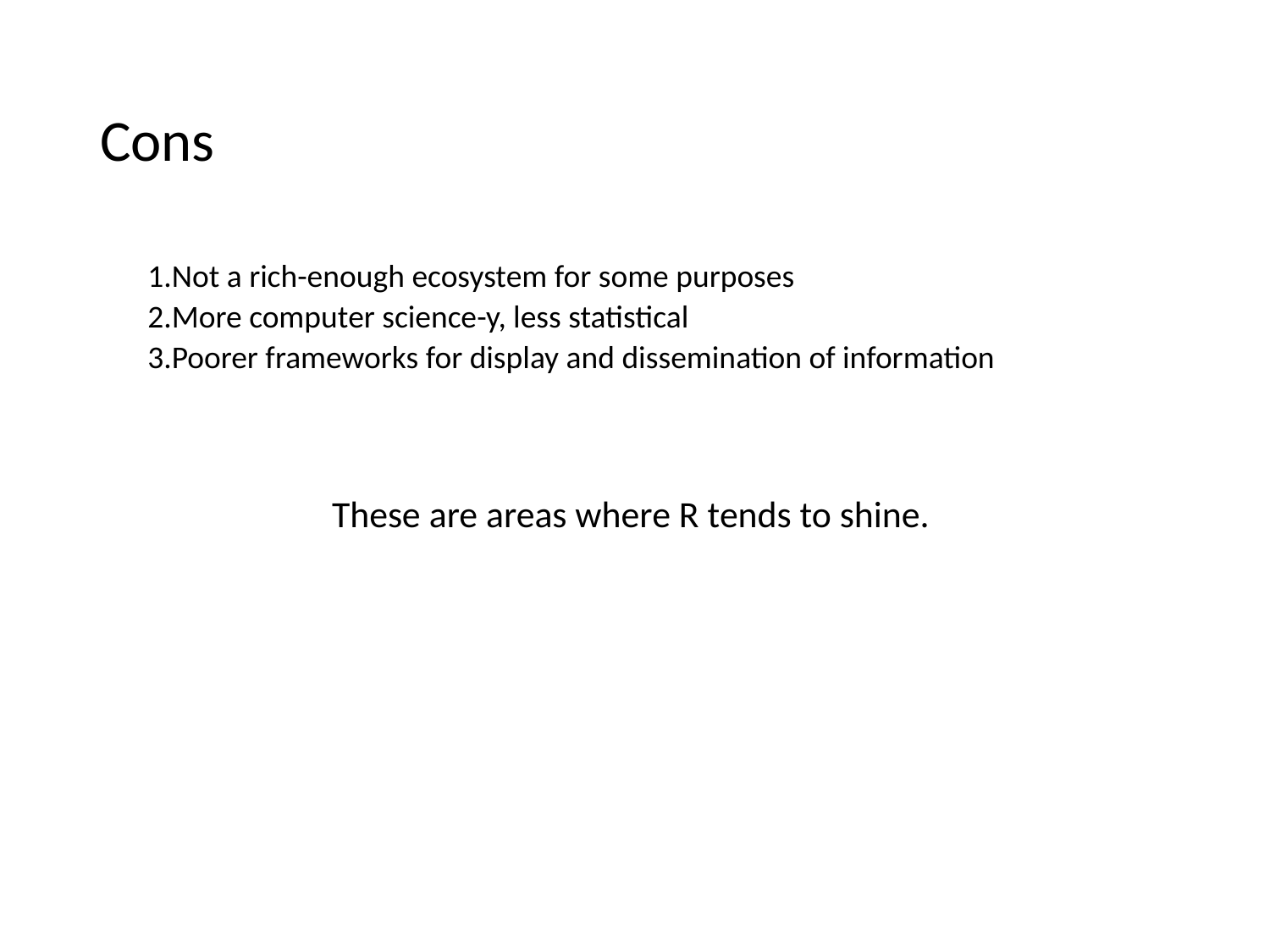

# Cons
Not a rich-enough ecosystem for some purposes
More computer science-y, less statistical
Poorer frameworks for display and dissemination of information

These are areas where R tends to shine.